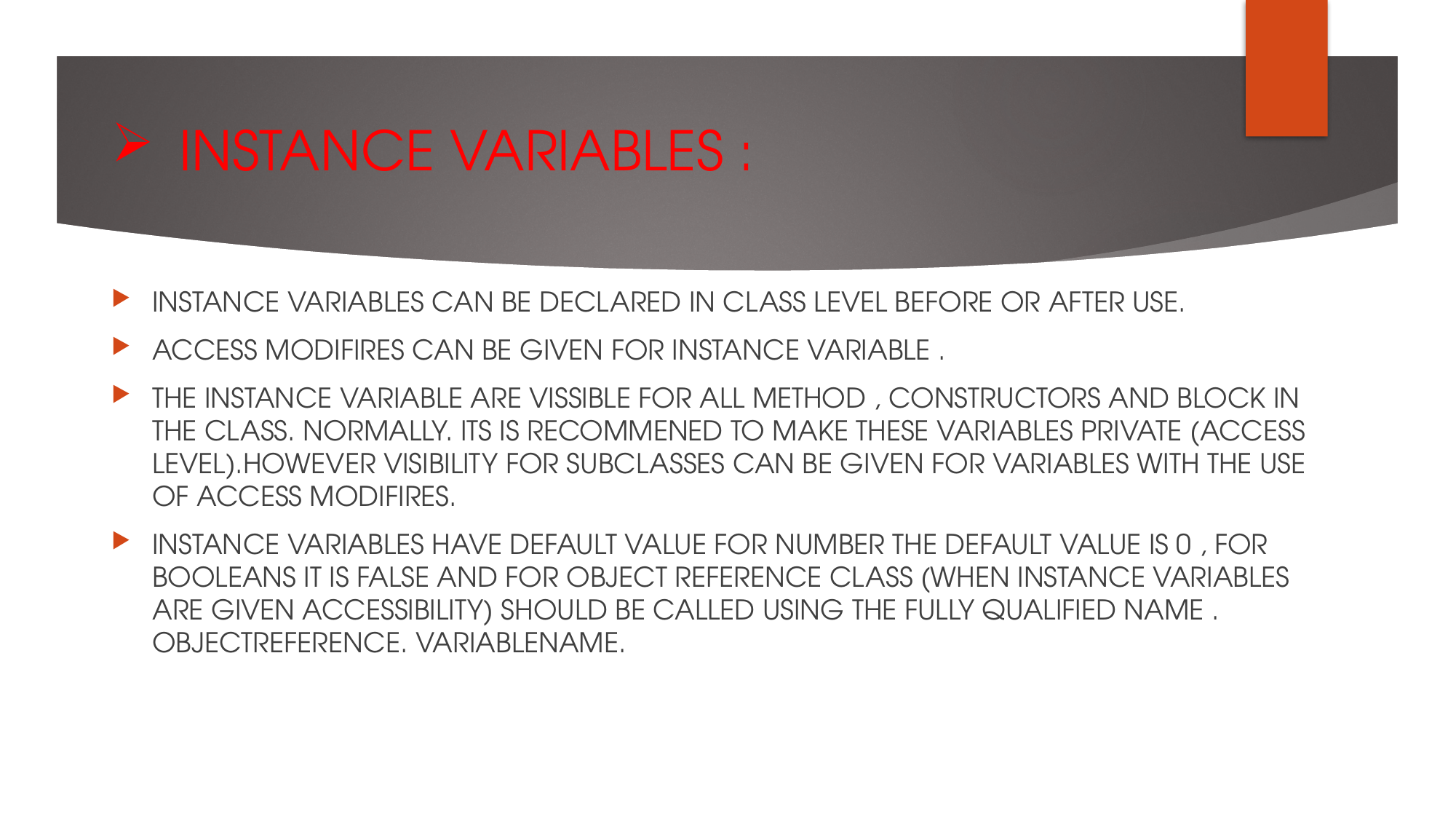

INSTANCE VARIABLES :
INSTANCE VARIABLES CAN BE DECLARED IN CLASS LEVEL BEFORE OR AFTER USE.
ACCESS MODIFIRES CAN BE GIVEN FOR INSTANCE VARIABLE .
THE INSTANCE VARIABLE ARE VISSIBLE FOR ALL METHOD , CONSTRUCTORS AND BLOCK IN THE CLASS. NORMALLY. ITS IS RECOMMENED TO MAKE THESE VARIABLES PRIVATE (ACCESS LEVEL).HOWEVER VISIBILITY FOR SUBCLASSES CAN BE GIVEN FOR VARIABLES WITH THE USE OF ACCESS MODIFIRES.
INSTANCE VARIABLES HAVE DEFAULT VALUE FOR NUMBER THE DEFAULT VALUE IS 0 , FOR  BOOLEANS IT IS FALSE AND FOR OBJECT REFERENCE CLASS (WHEN INSTANCE VARIABLES ARE GIVEN ACCESSIBILITY) SHOULD BE CALLED USING THE FULLY QUALIFIED NAME . OBJECTREFERENCE. VARIABLENAME.